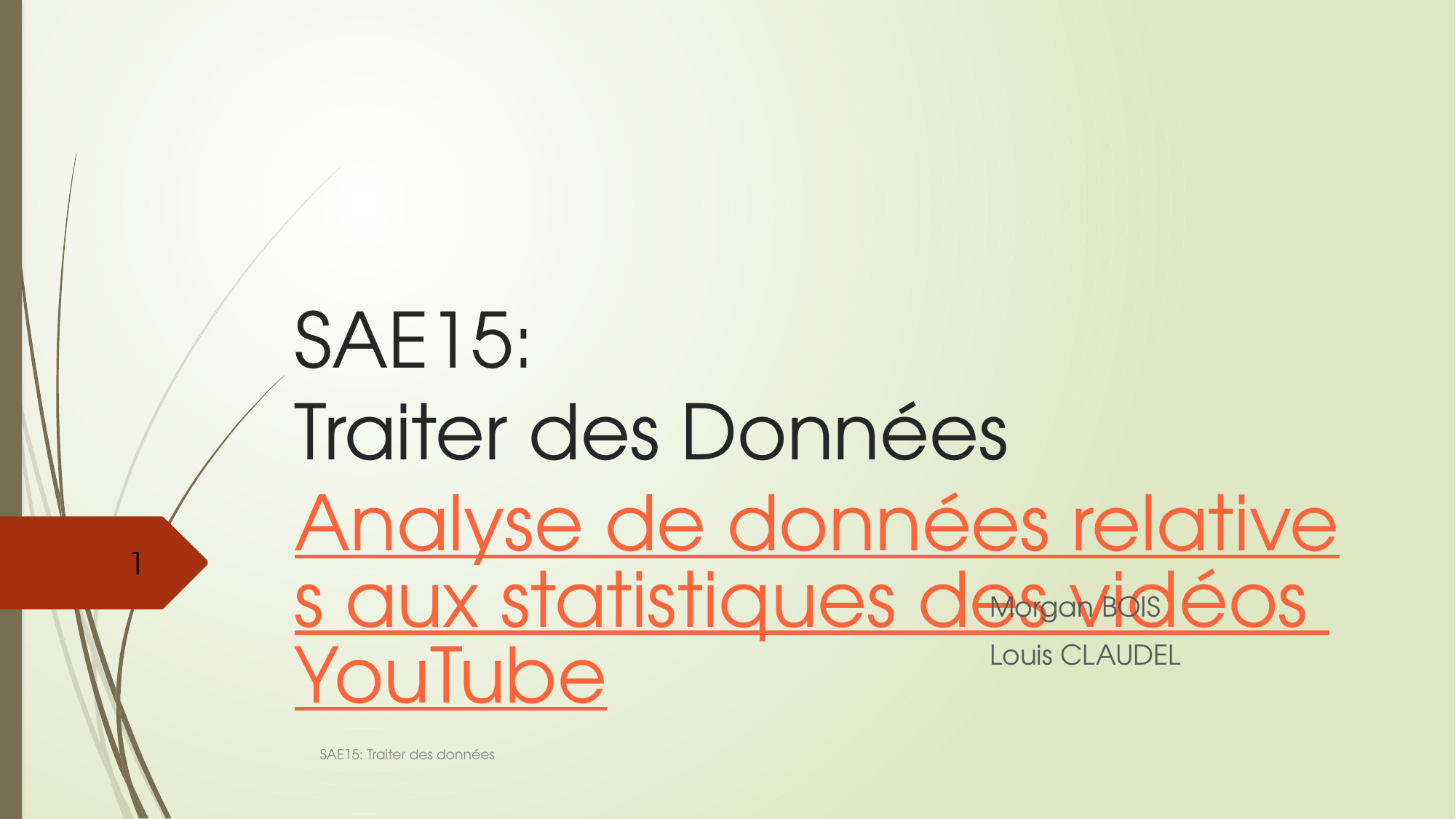

# SAE15: Traiter des Données Analyse de données relatives aux statistiques des vidéos YouTube
1
Morgan BOIS
Louis CLAUDEL
SAE15: Traiter des données